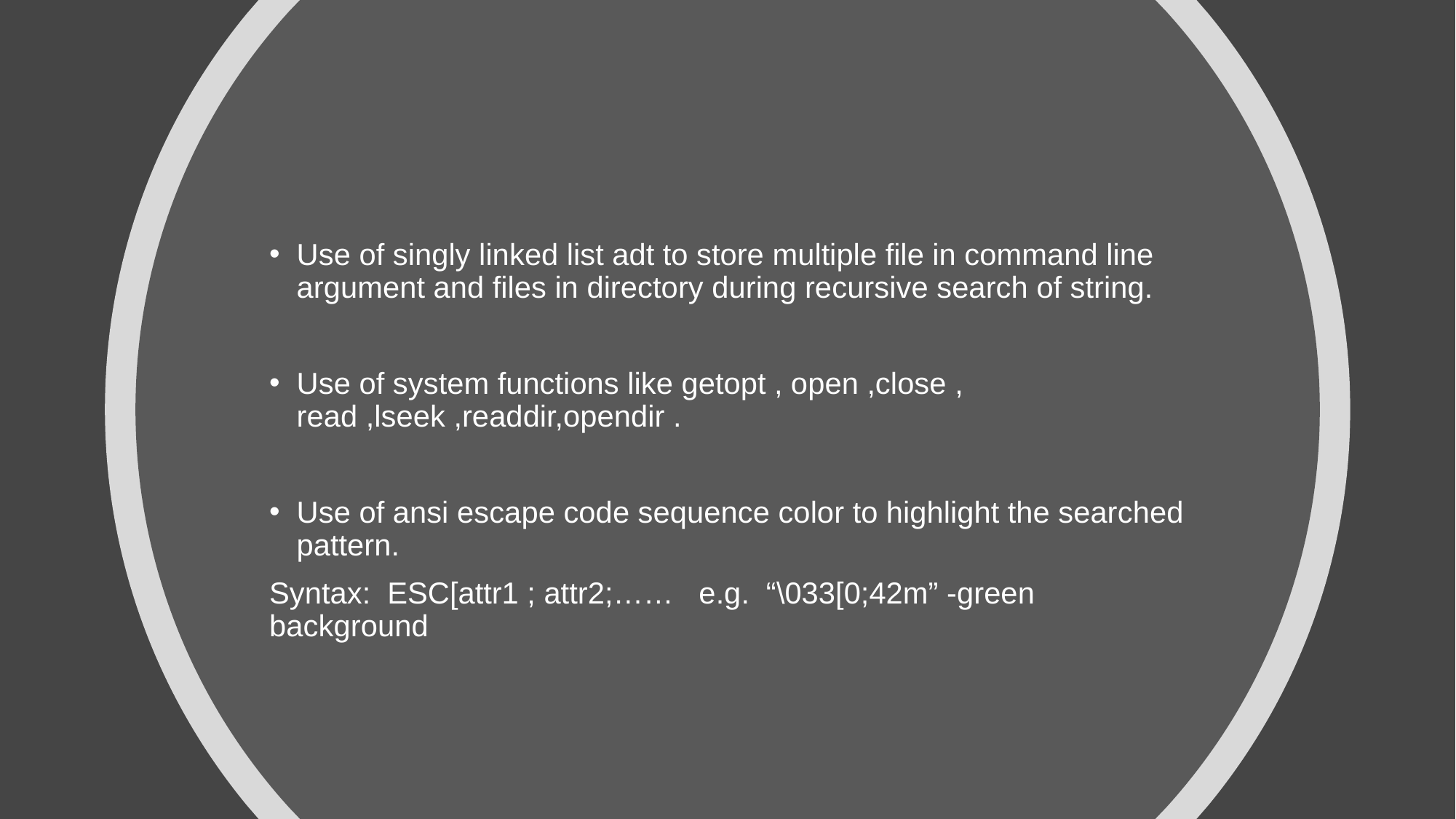

Use of singly linked list adt to store multiple file in command line argument and files in directory during recursive search of string.

Use of system functions like getopt , open ,close , read ,lseek ,readdir,opendir .

Use of ansi escape code sequence color to highlight the searched pattern.
Syntax:  ESC[attr1 ; attr2;……   e.g.  “\033[0;42m” -green background